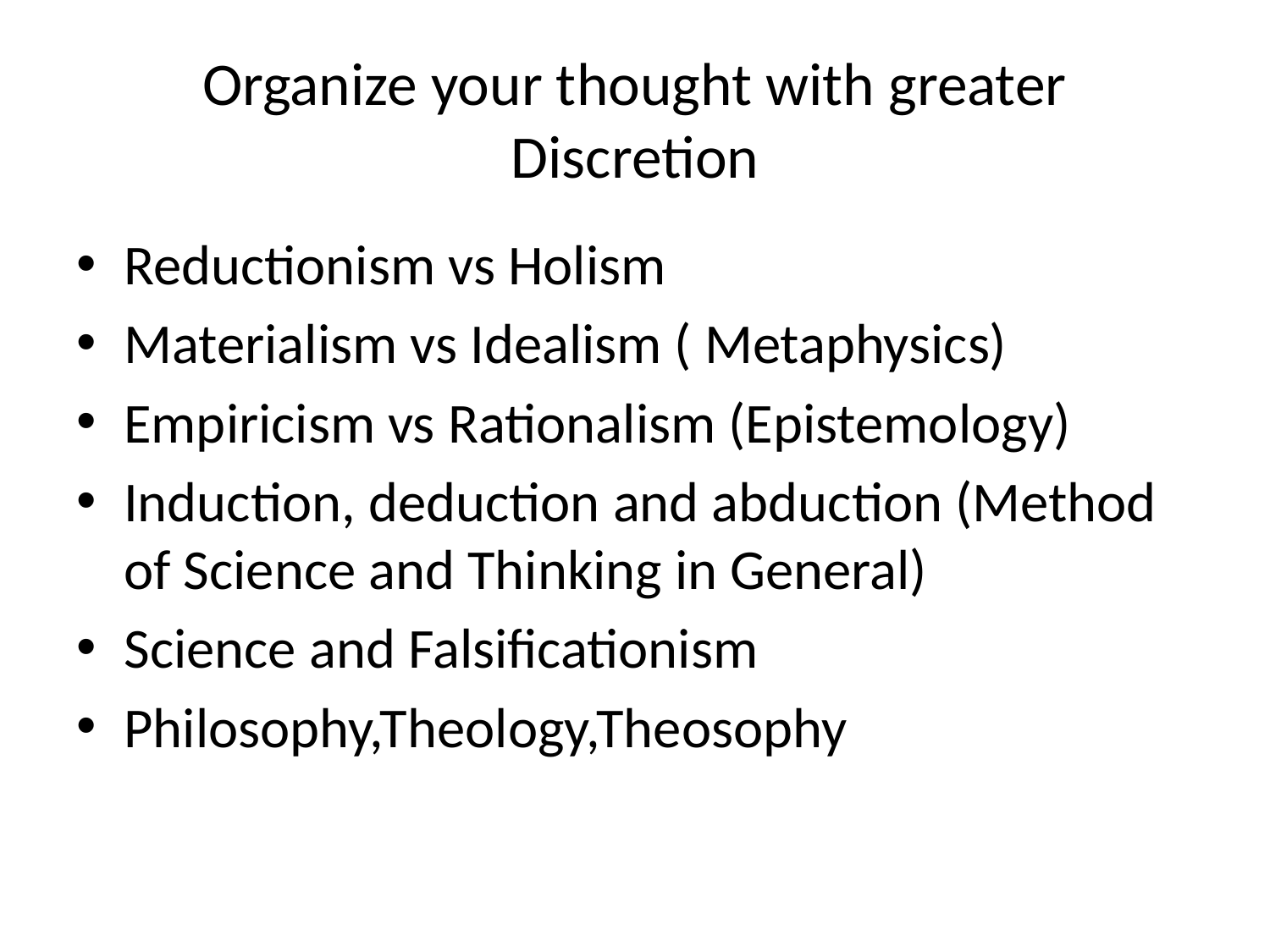

# Organize your thought with greater Discretion
Reductionism vs Holism
Materialism vs Idealism ( Metaphysics)
Empiricism vs Rationalism (Epistemology)
Induction, deduction and abduction (Method of Science and Thinking in General)
Science and Falsificationism
Philosophy,Theology,Theosophy